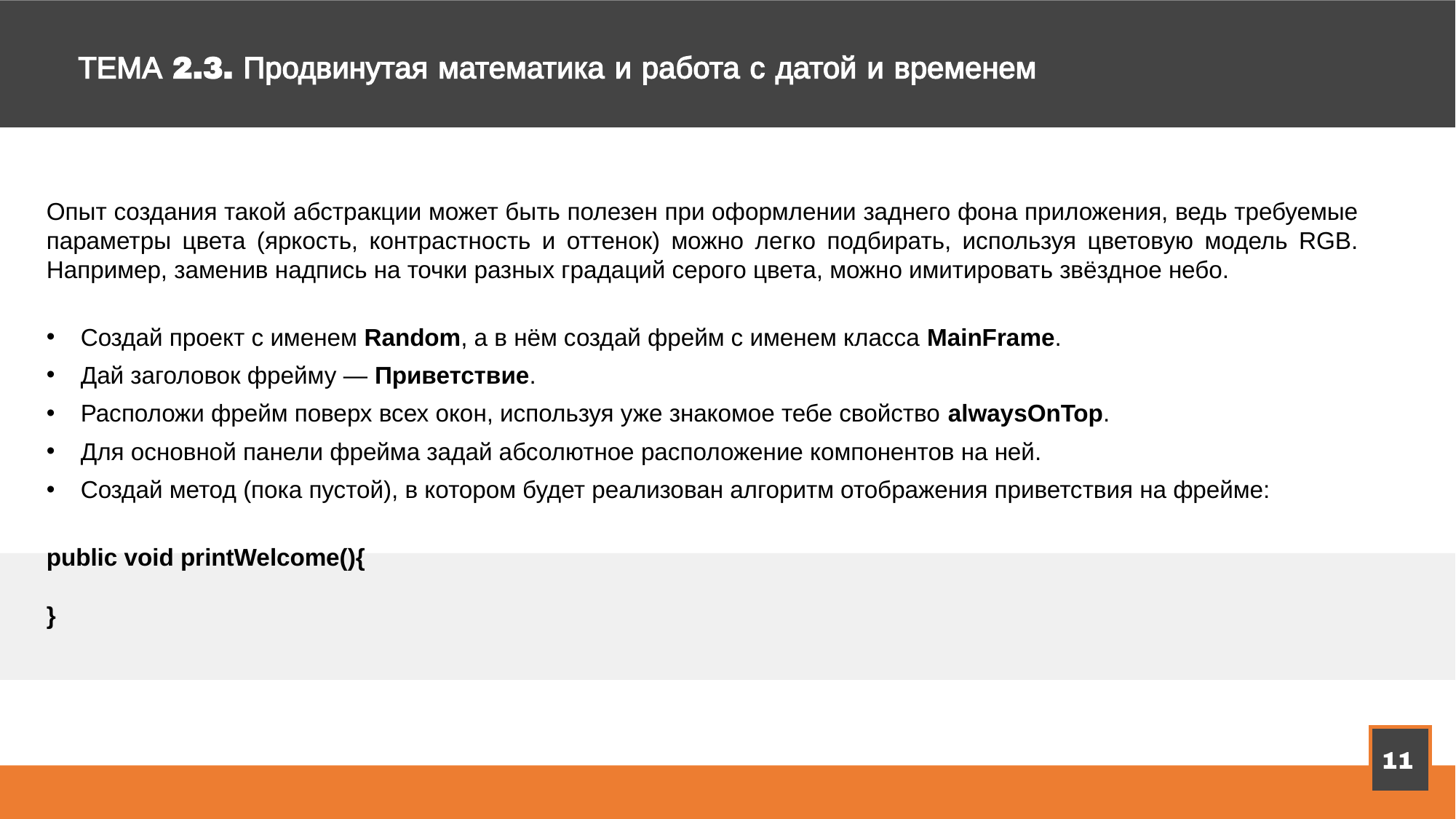

ТЕМА 2.3. Продвинутая математика и работа с датой и временем
Опыт создания такой абстракции может быть полезен при оформлении заднего фона приложения, ведь требуемые параметры цвета (яркость, контрастность и оттенок) можно легко подбирать, используя цветовую модель RGB. Например, заменив надпись на точки разных градаций серого цвета, можно имитировать звёздное небо.

Создай проект с именем Random, а в нём создай фрейм с именем класса MainFrame.
Дай заголовок фрейму — Приветствие.
Расположи фрейм поверх всех окон, используя уже знакомое тебе свойство alwaysOnTop.
Для основной панели фрейма задай абсолютное расположение компонентов на ней.
Создай метод (пока пустой), в котором будет реализован алгоритм отображения приветствия на фрейме:

public void printWelcome(){

}

11